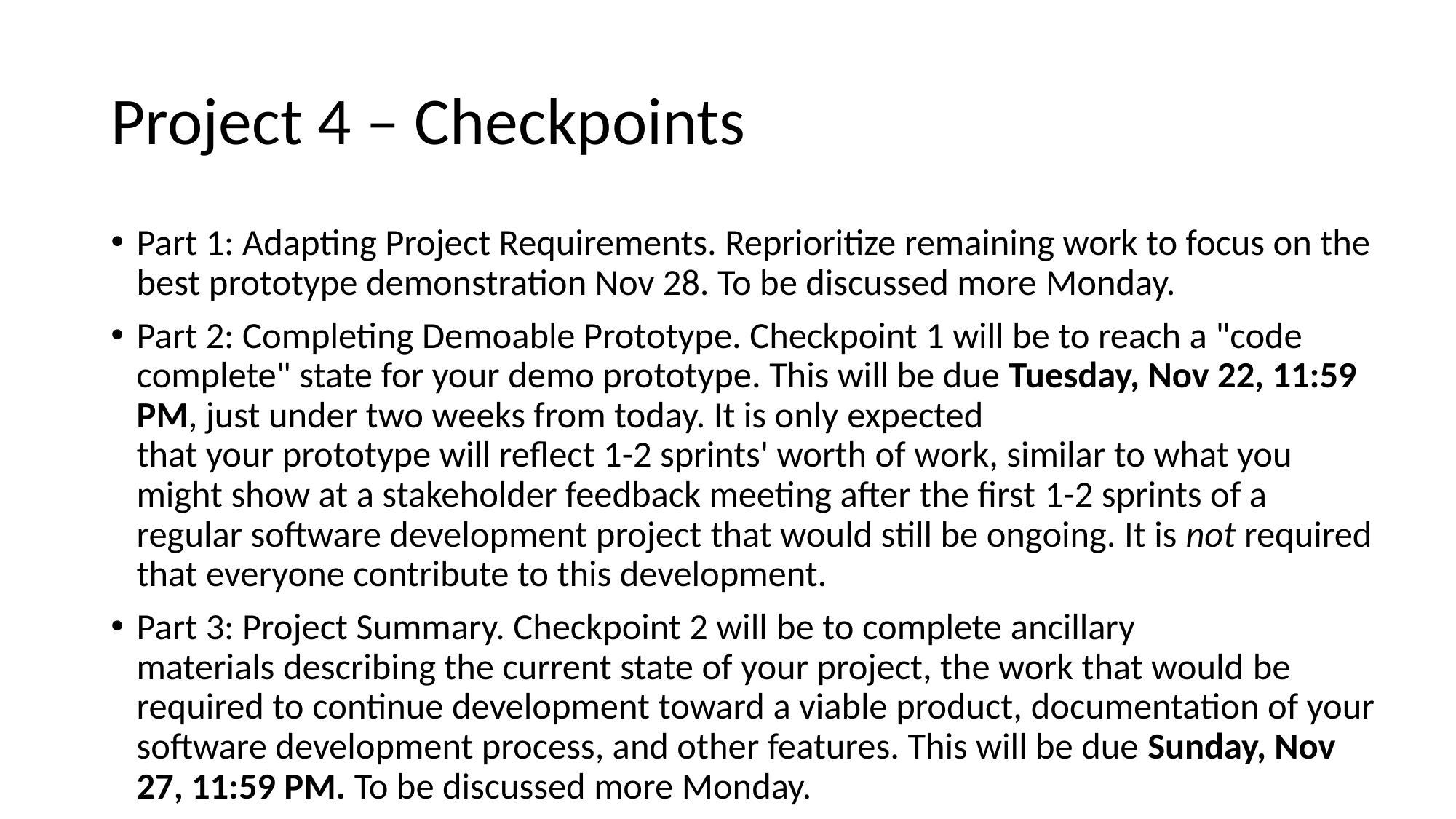

# Project 4 – Checkpoints
Part 1: Adapting Project Requirements. Reprioritize remaining work to focus on the best prototype demonstration Nov 28. To be discussed more Monday.
Part 2: Completing Demoable Prototype. Checkpoint 1 will be to reach a "code complete" state for your demo prototype. This will be due Tuesday, Nov 22, 11:59 PM, just under two weeks from today. It is only expected
that your prototype will reflect 1-2 sprints' worth of work, similar to what you might show at a stakeholder feedback meeting after the first 1-2 sprints of a regular software development project that would still be ongoing. It is not required that everyone contribute to this development.
Part 3: Project Summary. Checkpoint 2 will be to complete ancillary materials describing the current state of your project, the work that would be required to continue development toward a viable product, documentation of your software development process, and other features. This will be due Sunday, Nov 27, 11:59 PM. To be discussed more Monday.